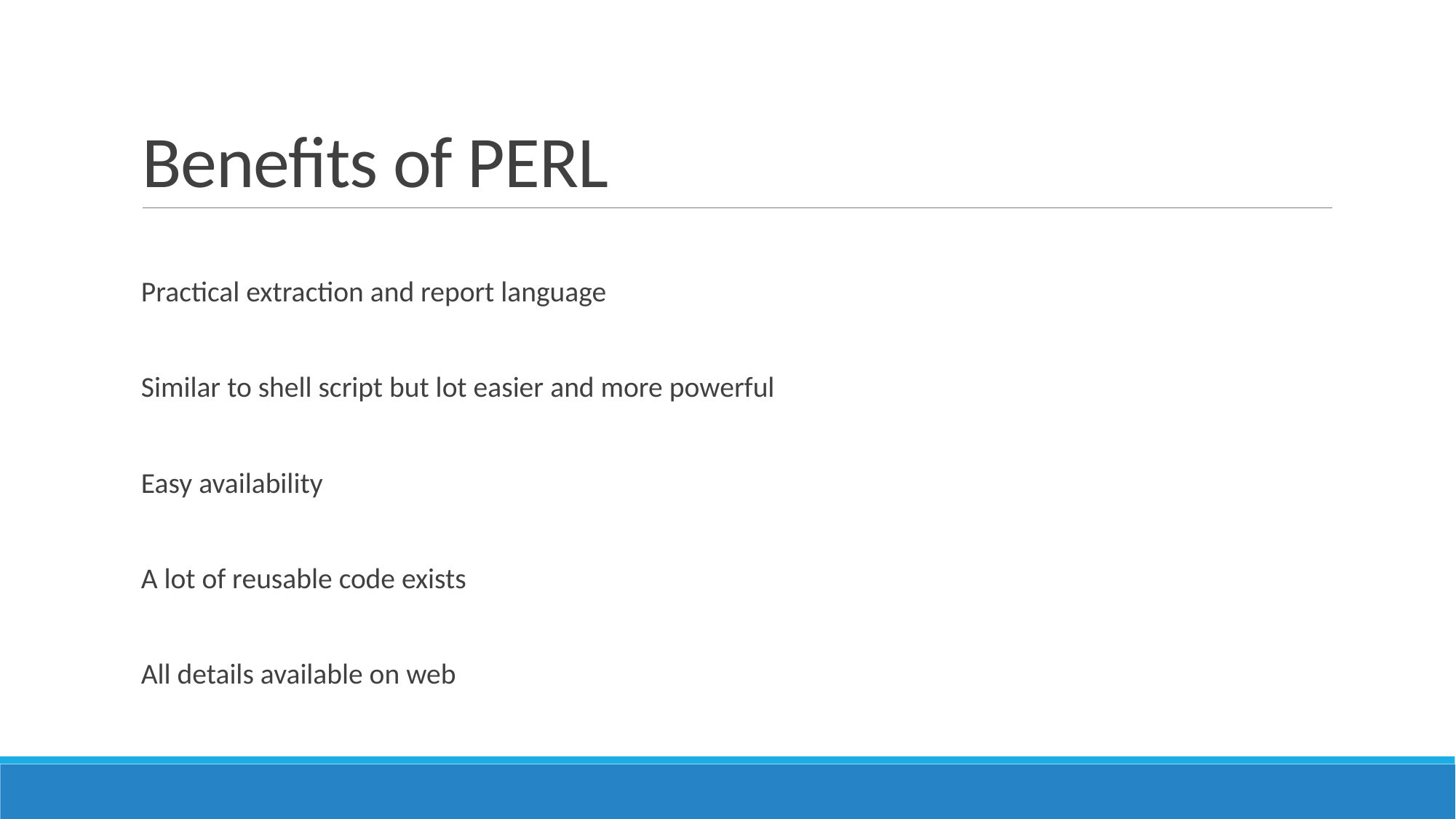

# Benefits of PERL

Practical extraction and report language

Similar to shell script but lot easier and more powerful

Easy availability

A lot of reusable code exists

All details available on web